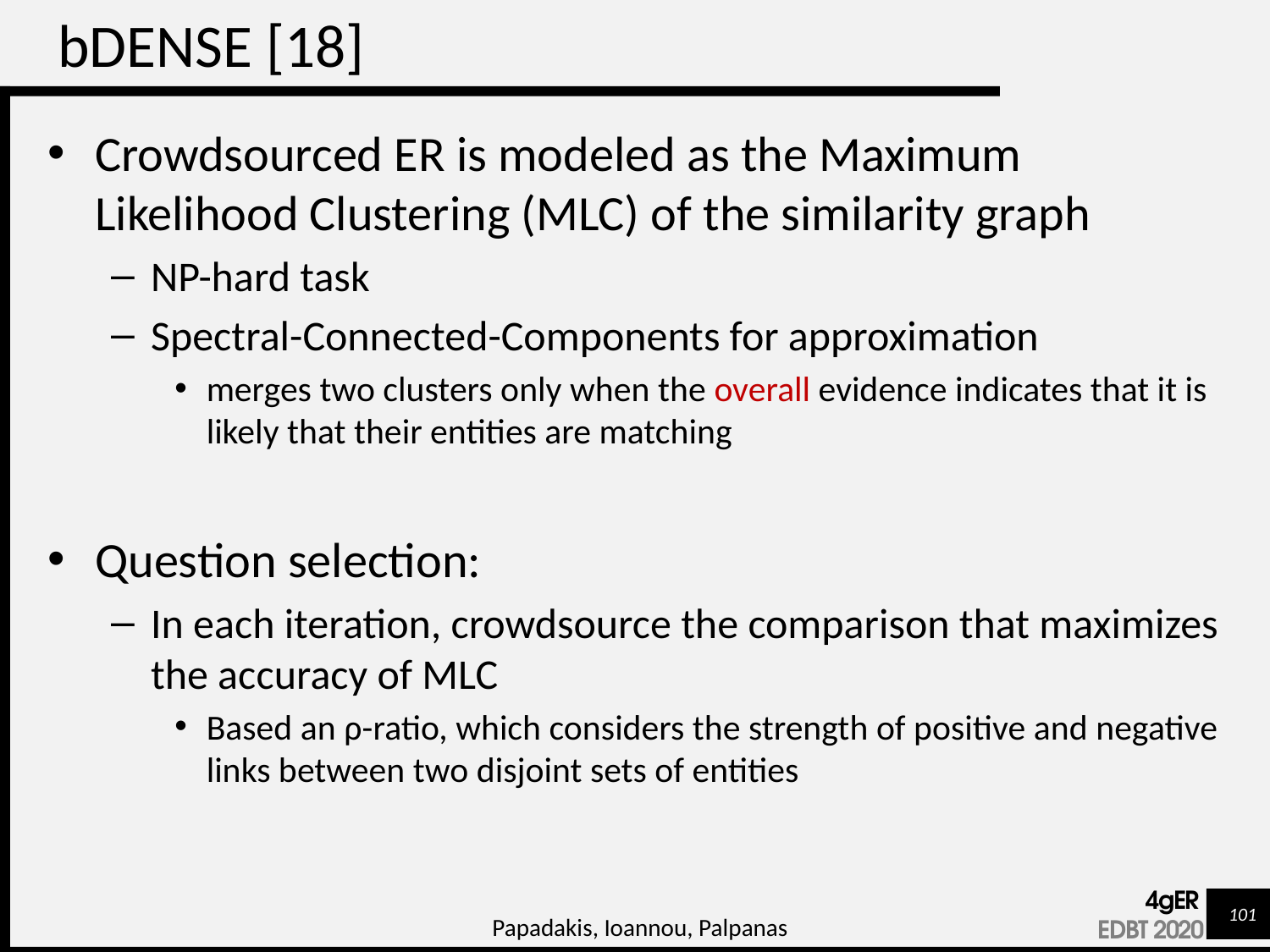

# bDENSE [18]
Crowdsourced ER is modeled as the Maximum Likelihood Clustering (MLC) of the similarity graph
NP-hard task
Spectral-Connected-Components for approximation
merges two clusters only when the overall evidence indicates that it is likely that their entities are matching

Question selection:
In each iteration, crowdsource the comparison that maximizes the accuracy of MLC
Based an ρ-ratio, which considers the strength of positive and negative links between two disjoint sets of entities
Papadakis, Ioannou, Palpanas